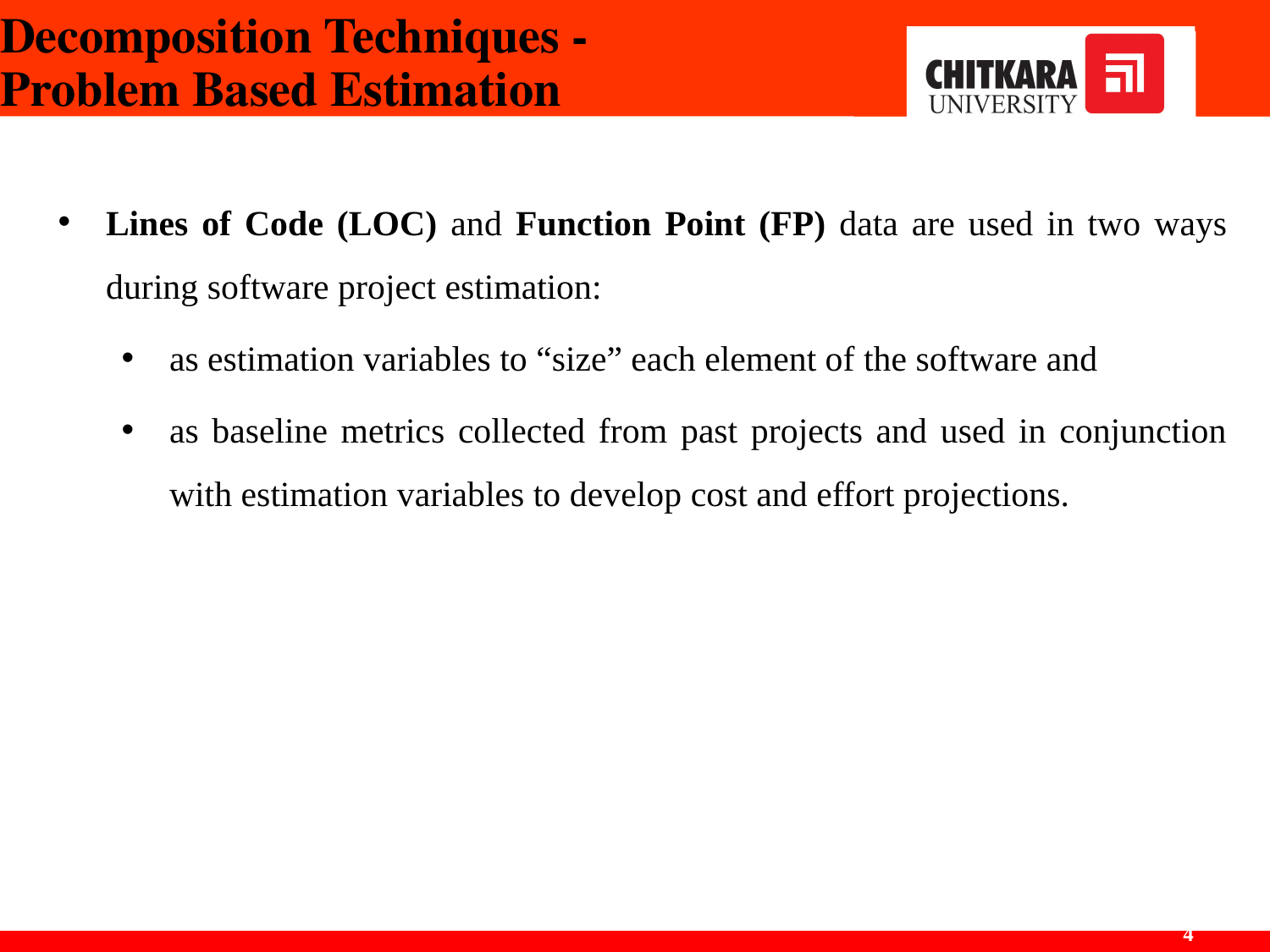

# Decomposition Techniques - Problem Based Estimation

Lines of Code (LOC) and Function Point (FP) data are used in two ways during software project estimation:
as estimation variables to “size” each element of the software and
as baseline metrics collected from past projects and used in conjunction with estimation variables to develop cost and effort projections.

4